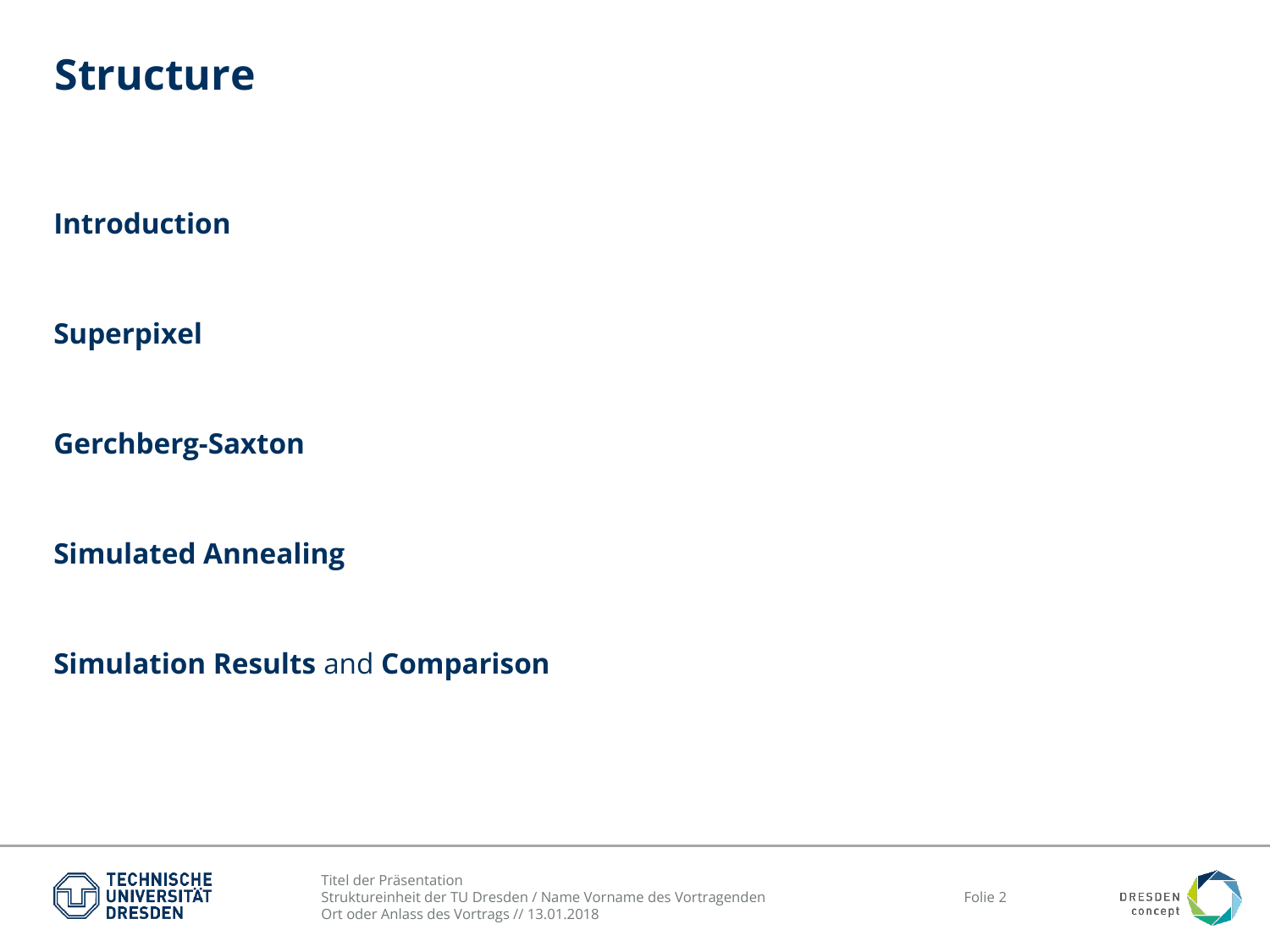

# Structure
Introduction

Superpixel

Gerchberg-Saxton

Simulated Annealing

Simulation Results and Comparison